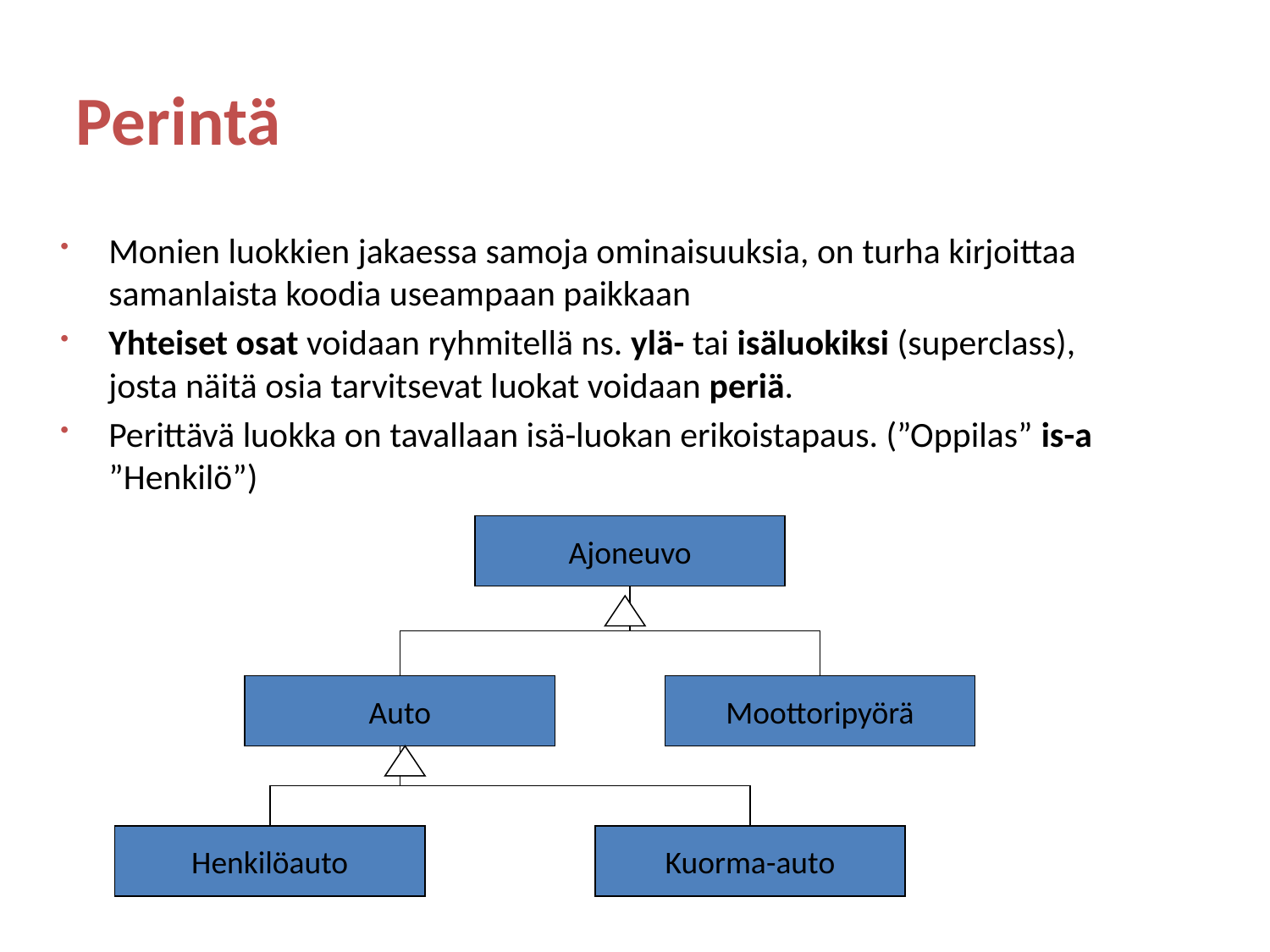

Perintä
Monien luokkien jakaessa samoja ominaisuuksia, on turha kirjoittaa samanlaista koodia useampaan paikkaan
Yhteiset osat voidaan ryhmitellä ns. ylä- tai isäluokiksi (superclass), josta näitä osia tarvitsevat luokat voidaan periä.
Perittävä luokka on tavallaan isä-luokan erikoistapaus. (”Oppilas” is-a ”Henkilö”)

Ajoneuvo

Auto
Moottoripyörä

Henkilöauto
Kuorma-auto